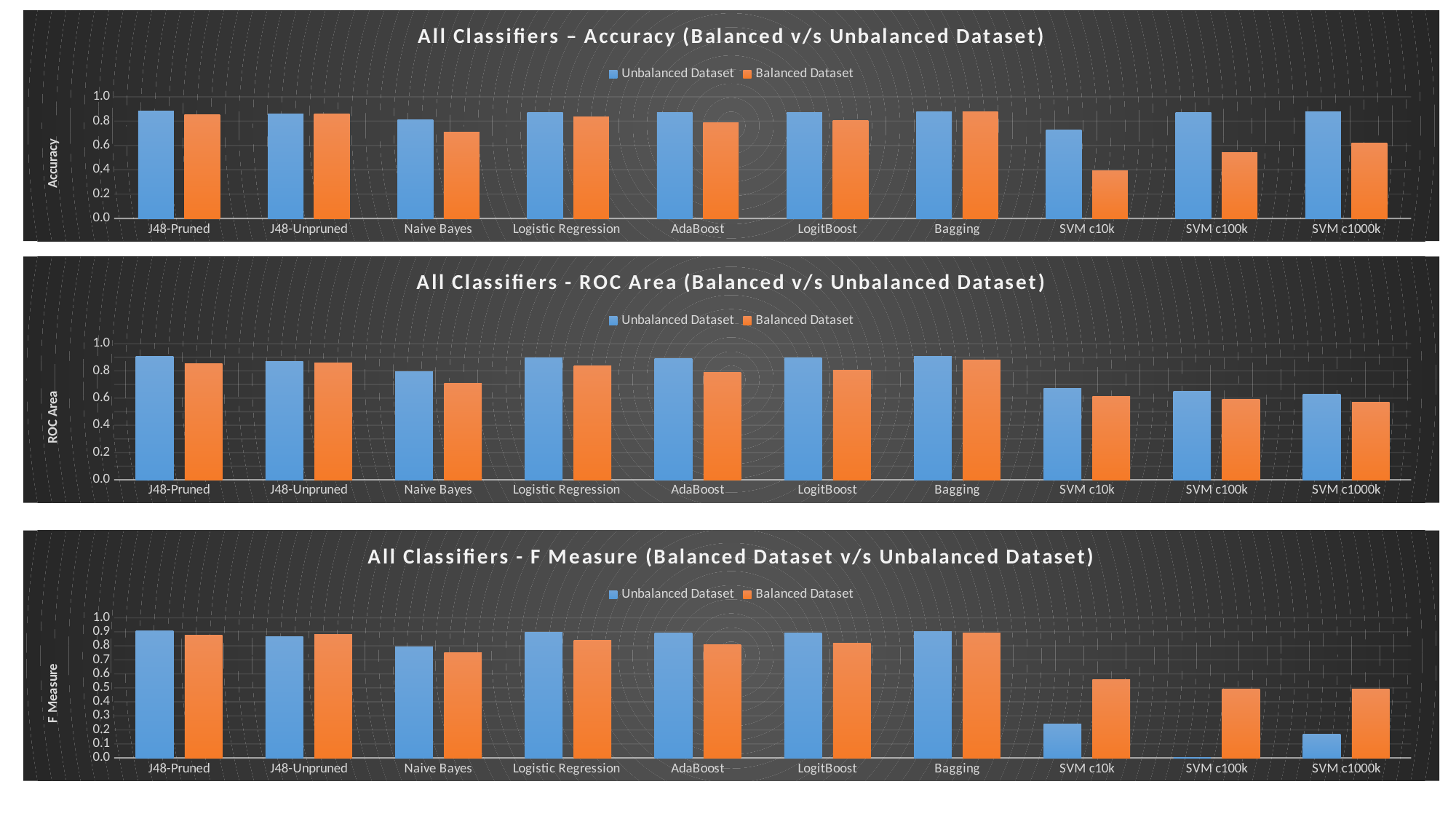

### Chart: All Classifiers – Accuracy (Balanced v/s Unbalanced Dataset)

| Category | Unbalanced Dataset | Balanced Dataset |
|---|---|---|
| J48-Pruned | 0.881 | 0.855 |
| J48-Unpruned | 0.86 | 0.8612000000000001 |
| Naive Bayes | 0.813 | 0.7084 |
| Logistic Regression  | 0.874 | 0.8366 |
| AdaBoost | 0.873 | 0.79 |
| LogitBoost | 0.873 | 0.8070999999999999 |
| Bagging | 0.88 | 0.8776999999999999 |
| SVM c10k | 0.73 | 0.39 |
| SVM c100k | 0.87 | 0.54 |
| SVM c1000k | 0.88 | 0.62 |

### Chart: All Classifiers - ROC Area (Balanced v/s Unbalanced Dataset)

| Category | Unbalanced Dataset | Balanced Dataset |
|---|---|---|
| J48-Pruned | 0.905388 | 0.855 |
| J48-Unpruned | 0.867655 | 0.8612000000000001 |
| Naive Bayes | 0.792942 | 0.7084 |
| Logistic Regression  | 0.895626 | 0.8366 |
| AdaBoost | 0.892998 | 0.79 |
| LogitBoost | 0.894 | 0.8070999999999999 |
| Bagging | 0.904074 | 0.8776999999999999 |
| SVM c10k | 0.67 | 0.61 |
| SVM c100k | 0.65 | 0.59 |
| SVM c1000k | 0.63 | 0.57 |

### Chart: All Classifiers - F Measure (Balanced Dataset v/s Unbalanced Dataset)

| Category | Unbalanced Dataset | Balanced Dataset |
|---|---|---|
| J48-Pruned | 0.905388 | 0.874 |
| J48-Unpruned | 0.867655 | 0.879 |
| Naive Bayes | 0.792942 | 0.753 |
| Logistic Regression  | 0.895626 | 0.841 |
| AdaBoost | 0.892998 | 0.81 |
| LogitBoost | 0.894 | 0.821 |
| Bagging | 0.904074 | 0.89 |
| SVM c10k | 0.24 | 0.56 |
| SVM c100k | 0.002 | 0.49 |
| SVM c1000k | 0.17 | 0.49 |